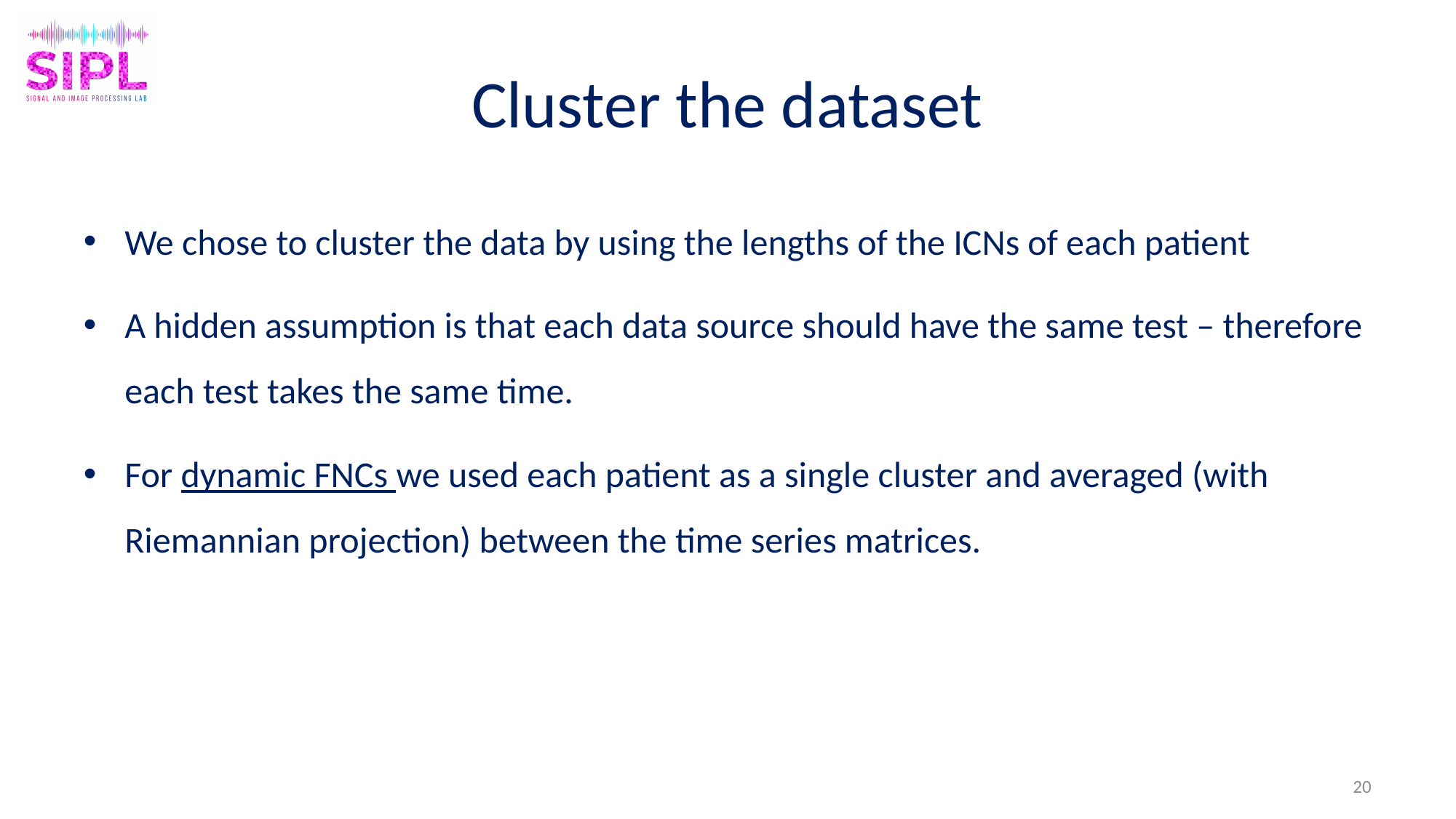

# Cluster the dataset
We chose to cluster the data by using the lengths of the ICNs of each patient
A hidden assumption is that each data source should have the same test – therefore each test takes the same time.
For dynamic FNCs we used each patient as a single cluster and averaged (with Riemannian projection) between the time series matrices.
20